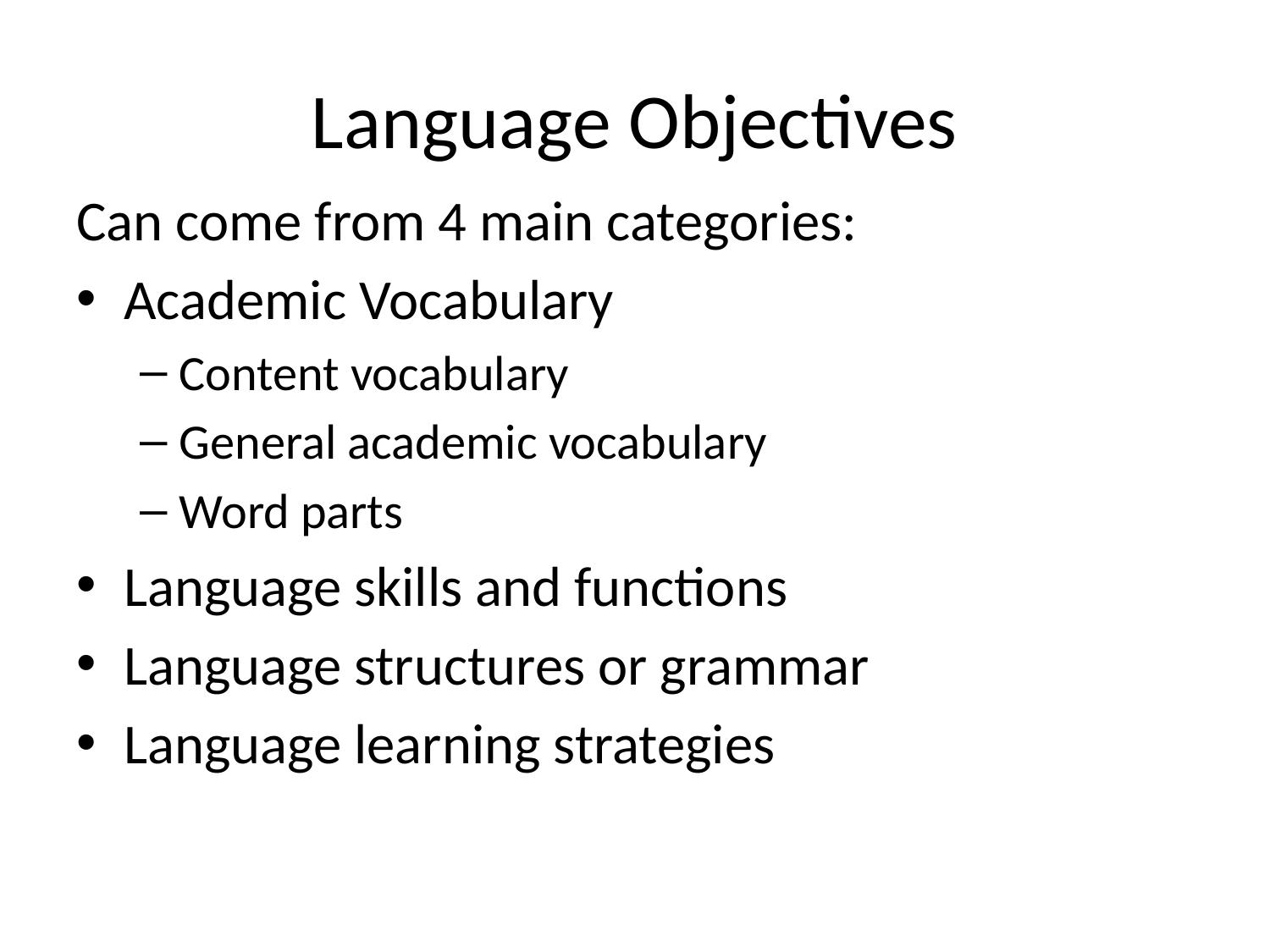

# Language Objectives
Can come from 4 main categories:
Academic Vocabulary
Content vocabulary
General academic vocabulary
Word parts
Language skills and functions
Language structures or grammar
Language learning strategies